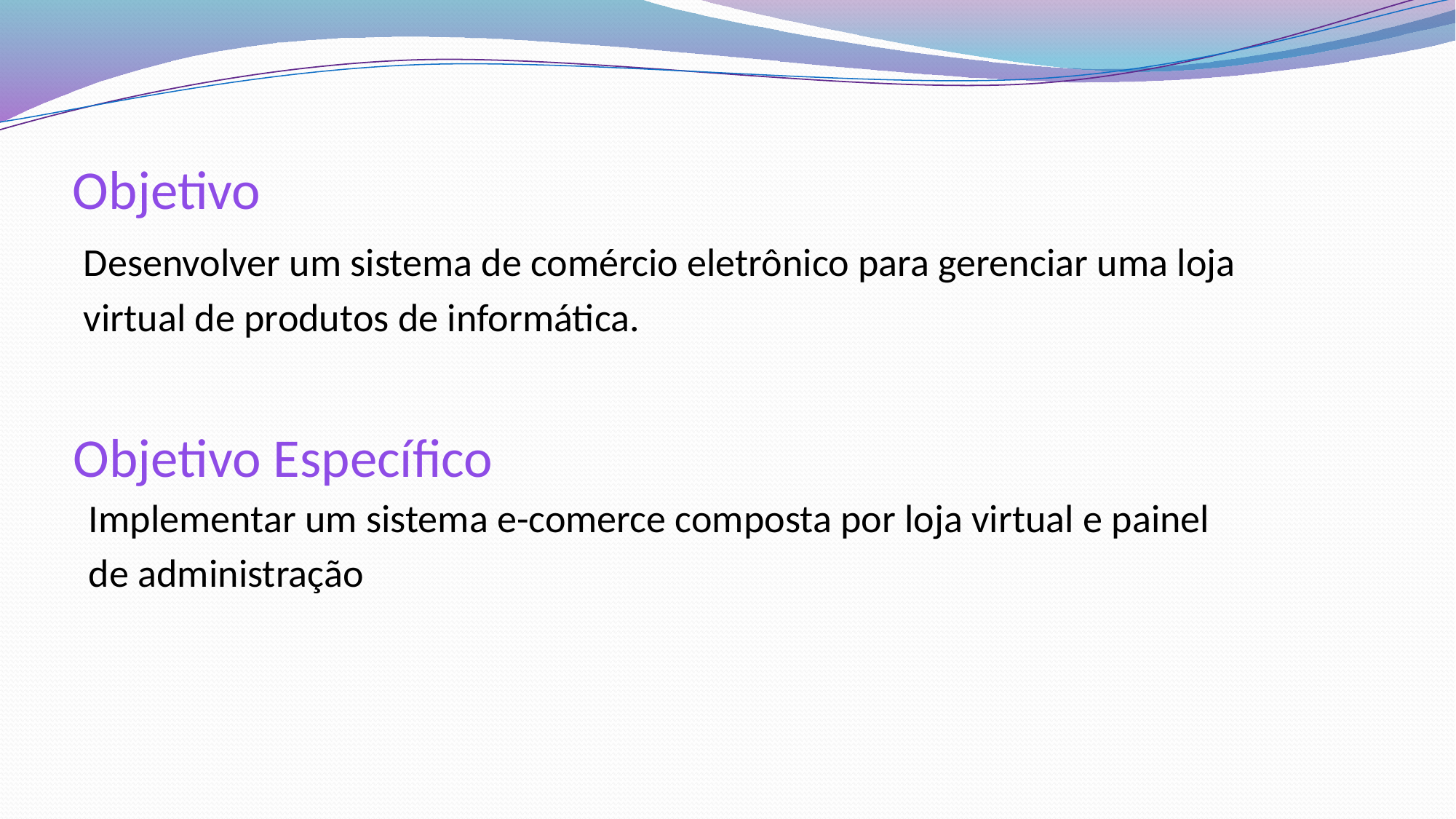

# Objetivo
Desenvolver um sistema de comércio eletrônico para gerenciar uma loja
virtual de produtos de informática.
Objetivo Específico
Implementar um sistema e-comerce composta por loja virtual e painel
de administração